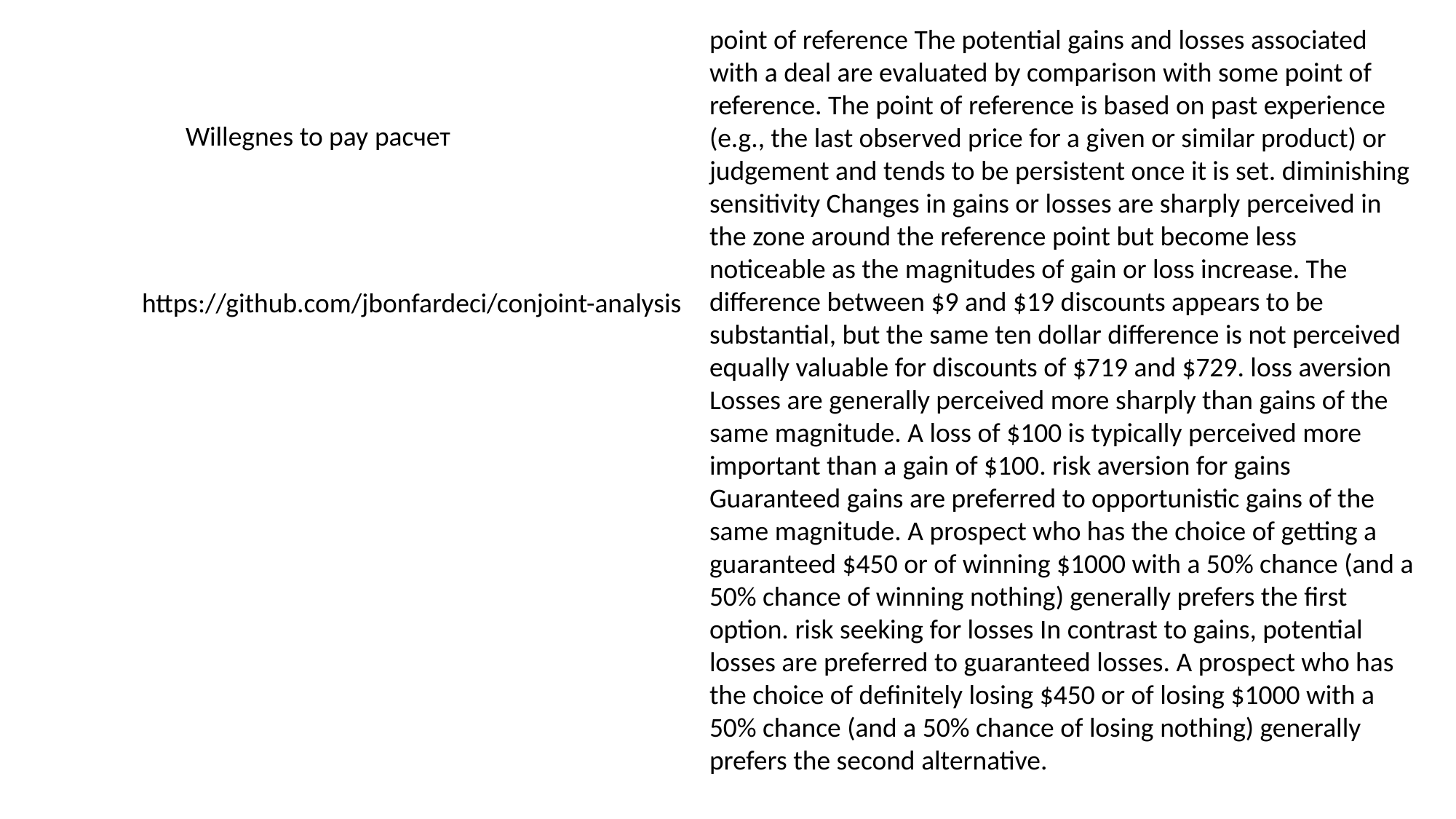

point of reference The potential gains and losses associated with a deal are evaluated by comparison with some point of reference. The point of reference is based on past experience (e.g., the last observed price for a given or similar product) or judgement and tends to be persistent once it is set. diminishing sensitivity Changes in gains or losses are sharply perceived in the zone around the reference point but become less noticeable as the magnitudes of gain or loss increase. The difference between $9 and $19 discounts appears to be substantial, but the same ten dollar difference is not perceived equally valuable for discounts of $719 and $729. loss aversion Losses are generally perceived more sharply than gains of the same magnitude. A loss of $100 is typically perceived more important than a gain of $100. risk aversion for gains Guaranteed gains are preferred to opportunistic gains of the same magnitude. A prospect who has the choice of getting a guaranteed $450 or of winning $1000 with a 50% chance (and a 50% chance of winning nothing) generally prefers the first option. risk seeking for losses In contrast to gains, potential losses are preferred to guaranteed losses. A prospect who has the choice of definitely losing $450 or of losing $1000 with a 50% chance (and a 50% chance of losing nothing) generally prefers the second alternative.
Willegnes to pay расчет
https://github.com/jbonfardeci/conjoint-analysis